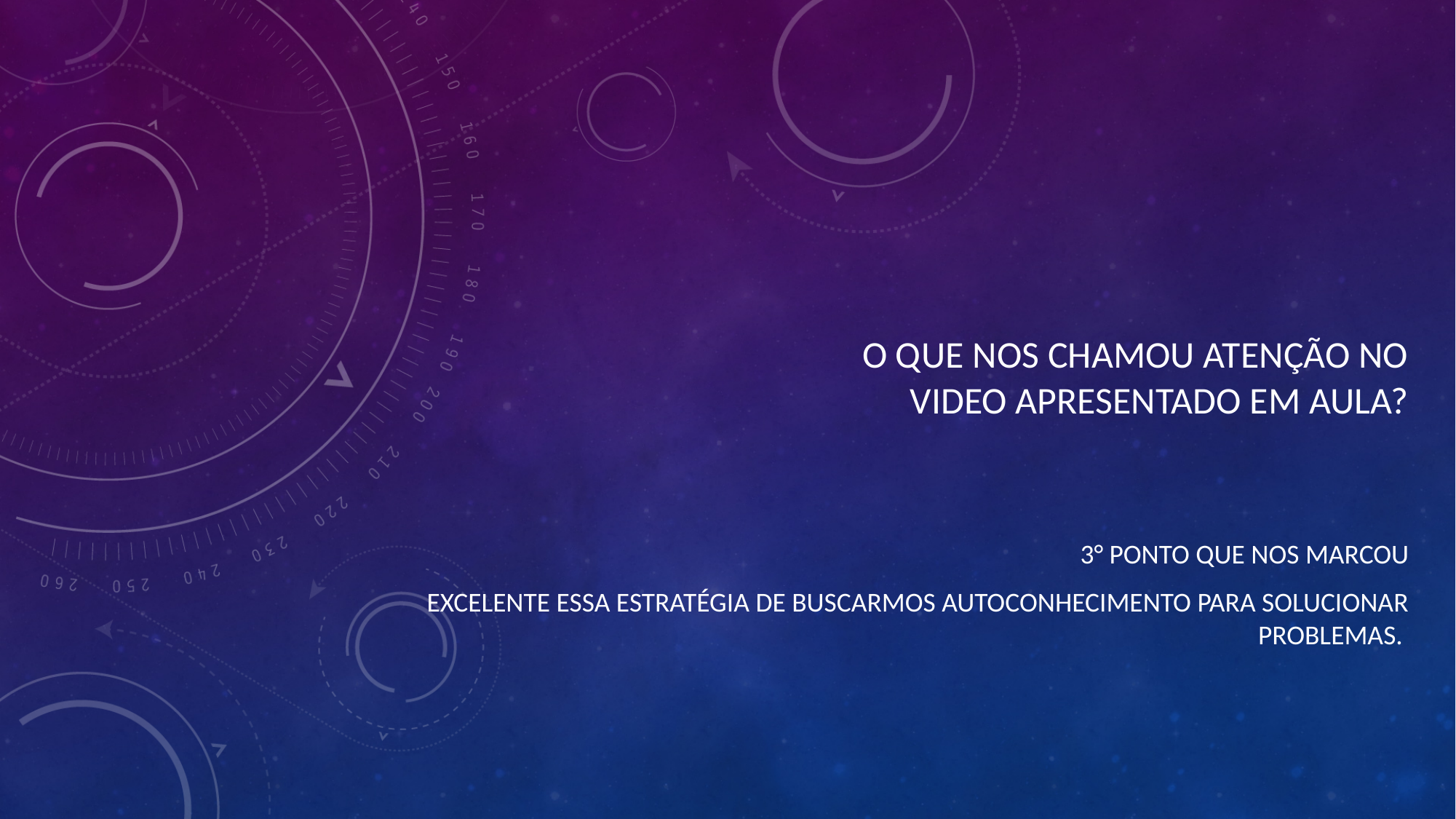

# O que nos chamou atenção no video apresentado em aula?
3° ponto que nos marcou
Excelente essa estratégia de buscarmos autoconhecimento para solucionar problemas.